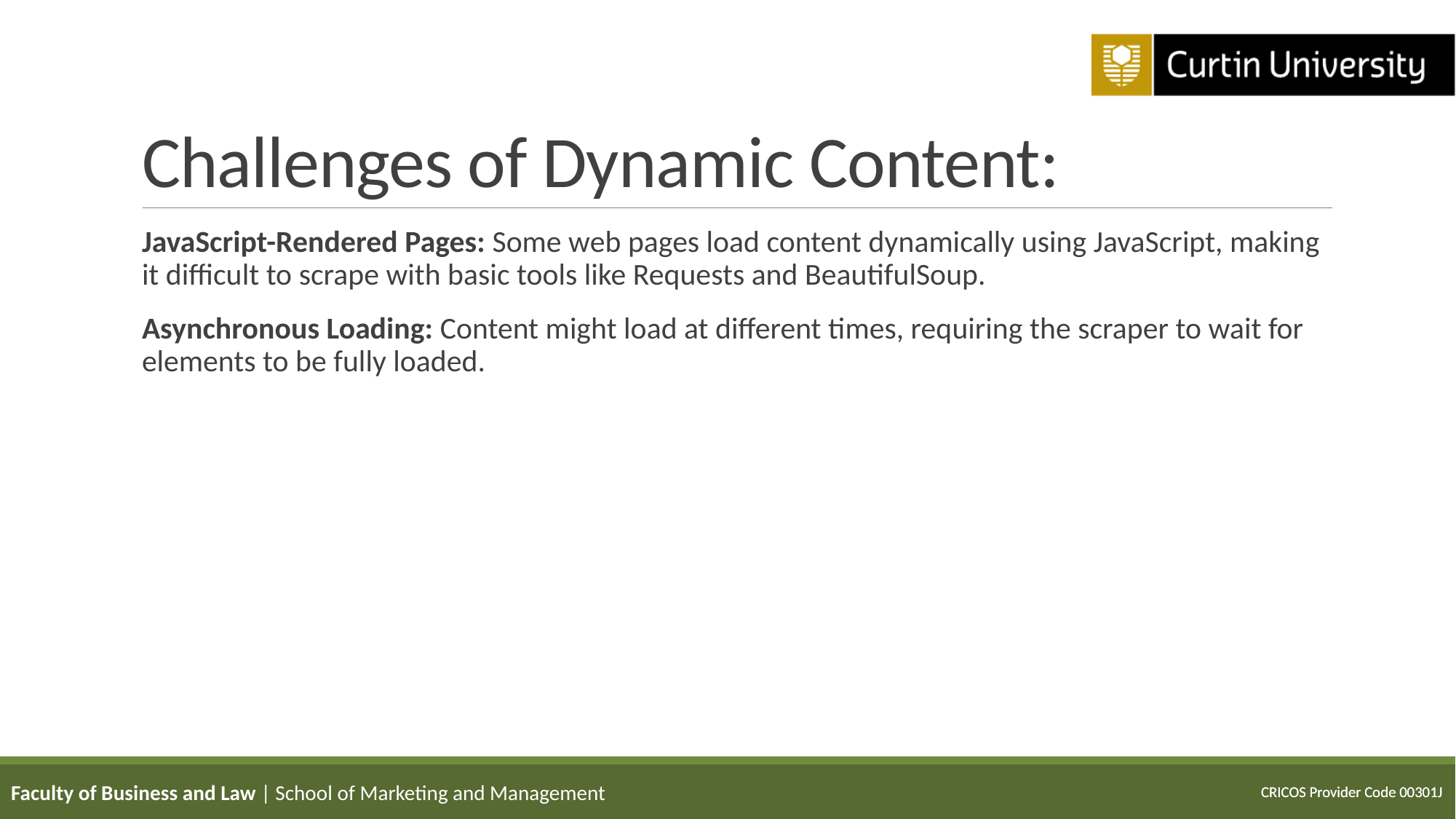

# Challenges of Dynamic Content:
JavaScript-Rendered Pages: Some web pages load content dynamically using JavaScript, making it difficult to scrape with basic tools like Requests and BeautifulSoup.
Asynchronous Loading: Content might load at different times, requiring the scraper to wait for elements to be fully loaded.
Faculty of Business and Law | School of Marketing and Management